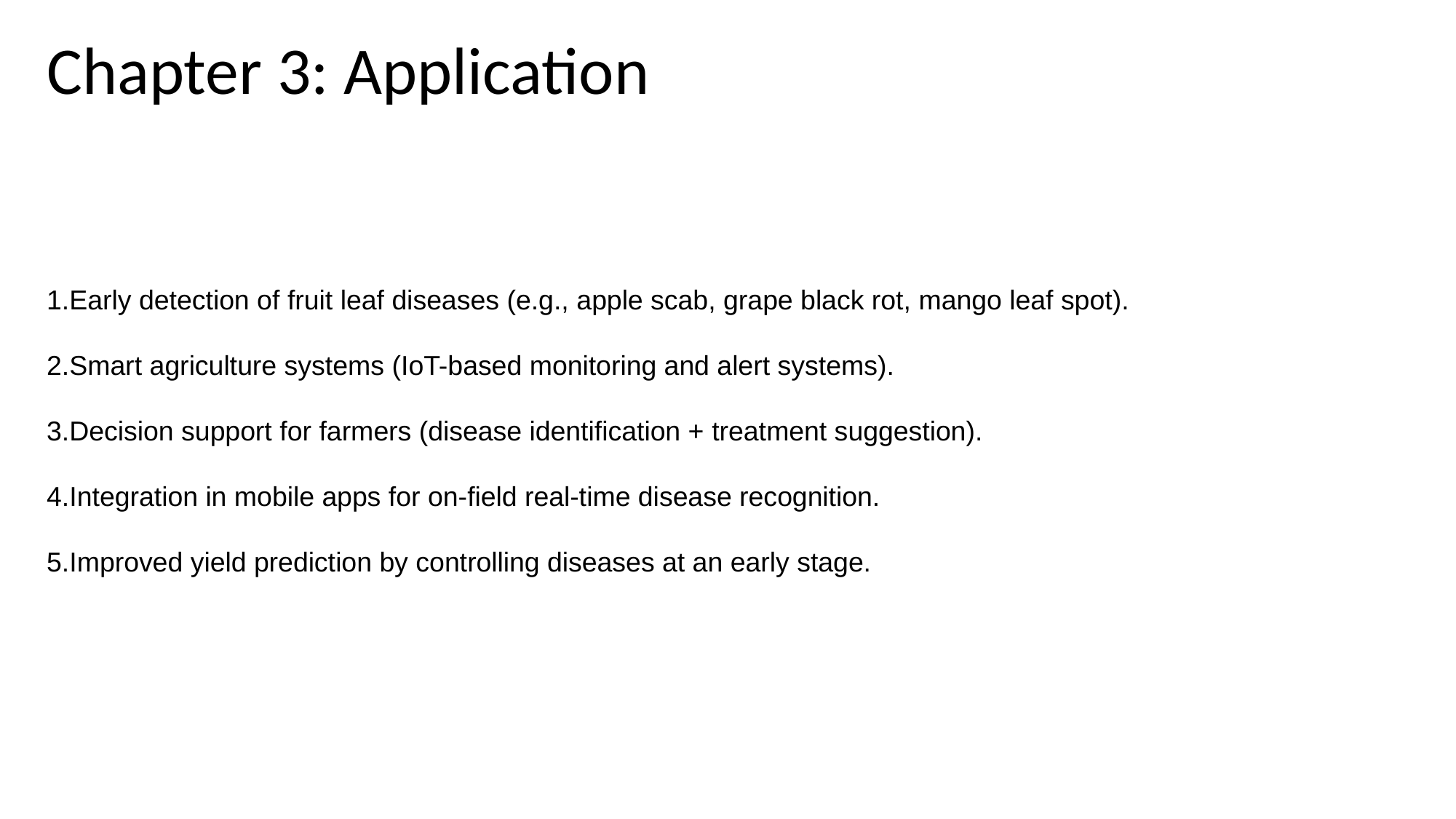

# Chapter 3: Application
1.Early detection of fruit leaf diseases (e.g., apple scab, grape black rot, mango leaf spot).

2.Smart agriculture systems (IoT-based monitoring and alert systems).

3.Decision support for farmers (disease identification + treatment suggestion).

4.Integration in mobile apps for on-field real-time disease recognition.

5.Improved yield prediction by controlling diseases at an early stage.